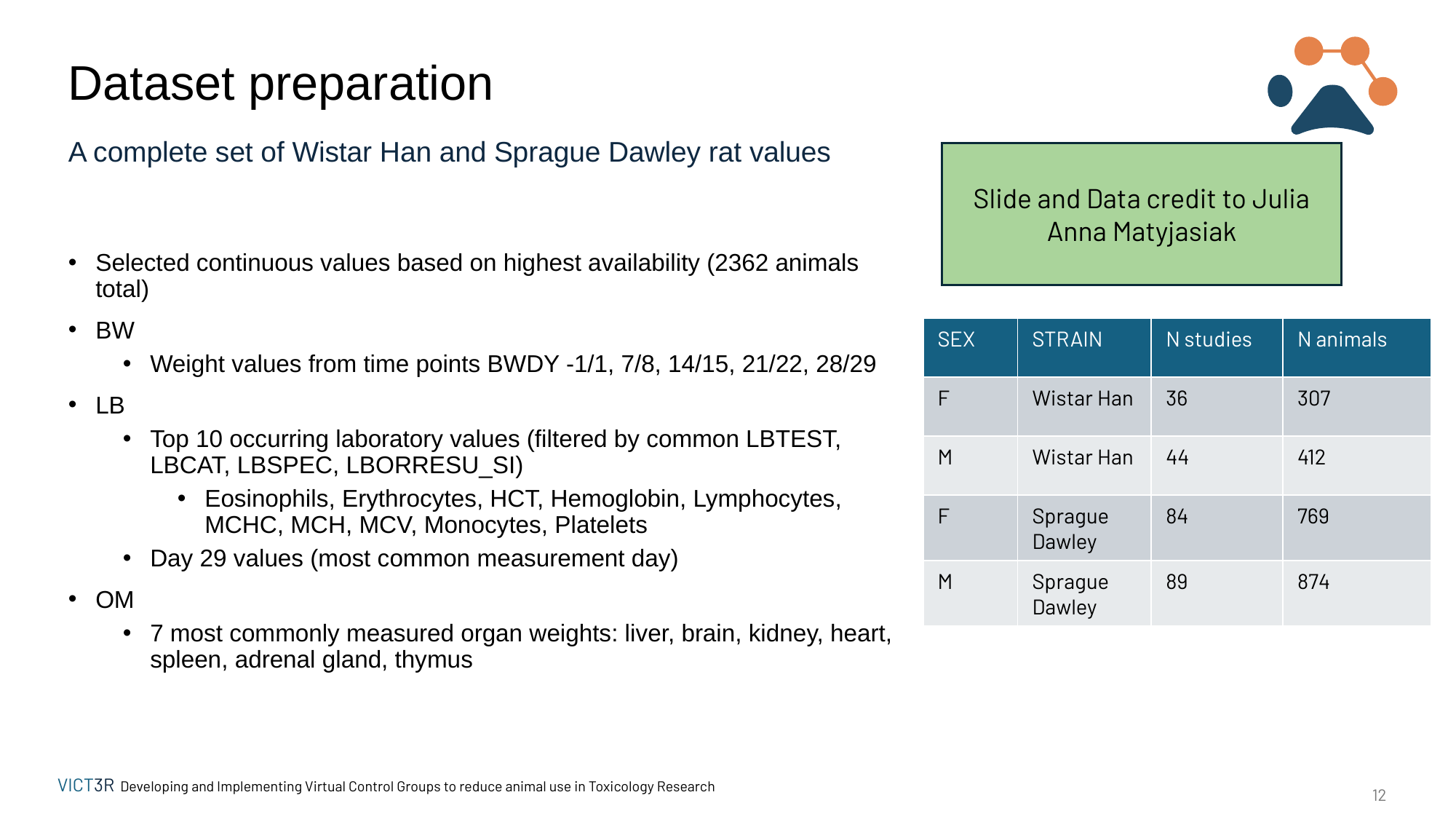

# Dataset preparation
A complete set of Wistar Han and Sprague Dawley rat values
Slide and Data credit to Julia Anna Matyjasiak
Selected continuous values based on highest availability (2362 animals total)
BW
Weight values from time points BWDY -1/1, 7/8, 14/15, 21/22, 28/29
LB
Top 10 occurring laboratory values (filtered by common LBTEST, LBCAT, LBSPEC, LBORRESU_SI)
Eosinophils, Erythrocytes, HCT, Hemoglobin, Lymphocytes, MCHC, MCH, MCV, Monocytes, Platelets
Day 29 values (most common measurement day)
OM
7 most commonly measured organ weights: liver, brain, kidney, heart, spleen, adrenal gland, thymus
| SEX | STRAIN | N studies | N animals |
| --- | --- | --- | --- |
| F | Wistar Han | 36 | 307 |
| M | Wistar Han | 44 | 412 |
| F | Sprague Dawley | 84 | 769 |
| M | Sprague Dawley | 89 | 874 |
12